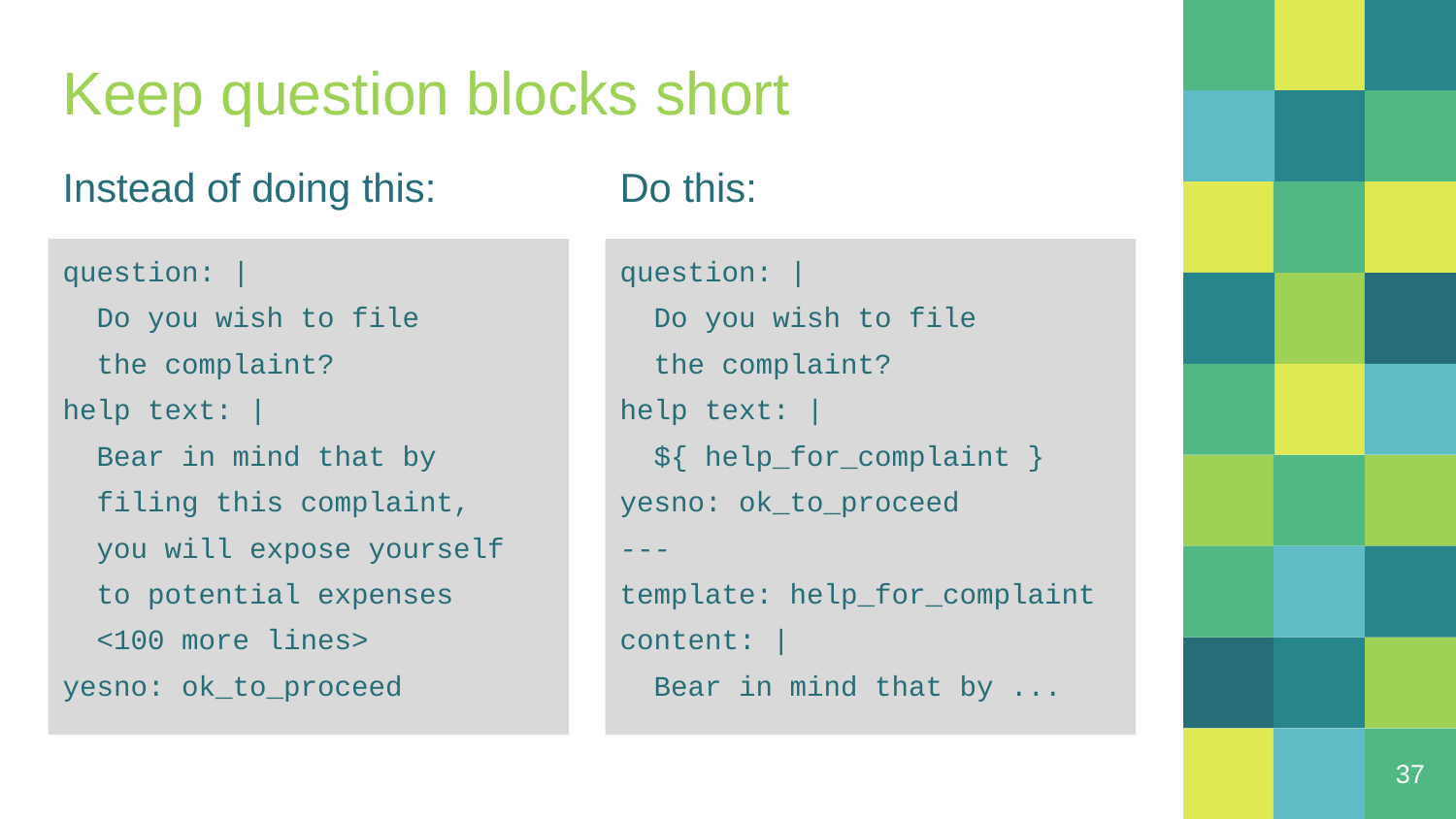

# Keep question blocks short
Instead of doing this:
Do this:
question: |
  Do you wish to file
  the complaint?
help text: |
  Bear in mind that by
  filing this complaint,
  you will expose yourself
  to potential expenses
  <100 more lines>
yesno: ok_to_proceed
question: |
  Do you wish to file
  the complaint?
help text: |
  ${ help_for_complaint }
yesno: ok_to_proceed
---
template: help_for_complaint
content: |
  Bear in mind that by ...
37